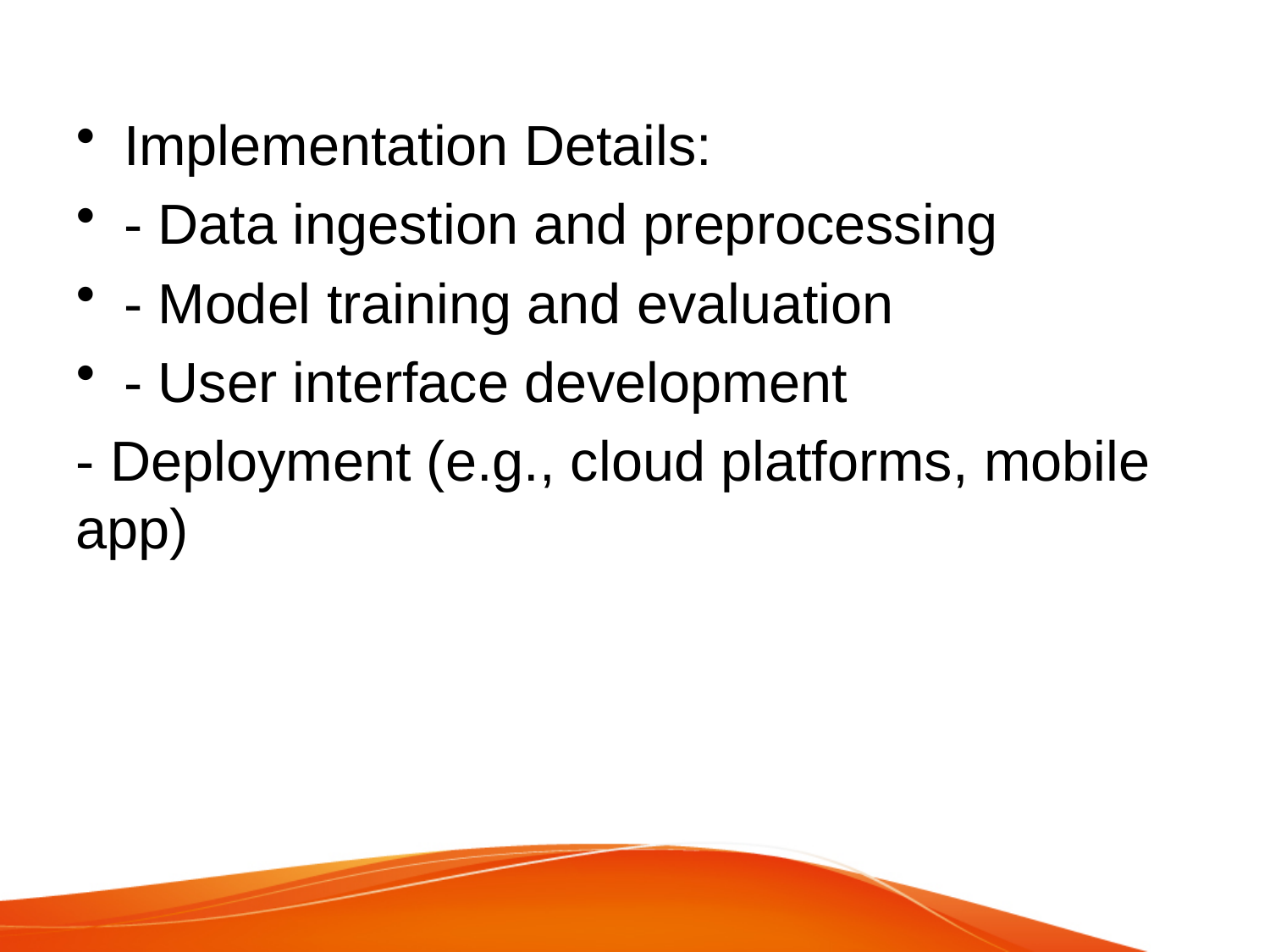

Implementation Details:
- Data ingestion and preprocessing
- Model training and evaluation
- User interface development
- Deployment (e.g., cloud platforms, mobile app)